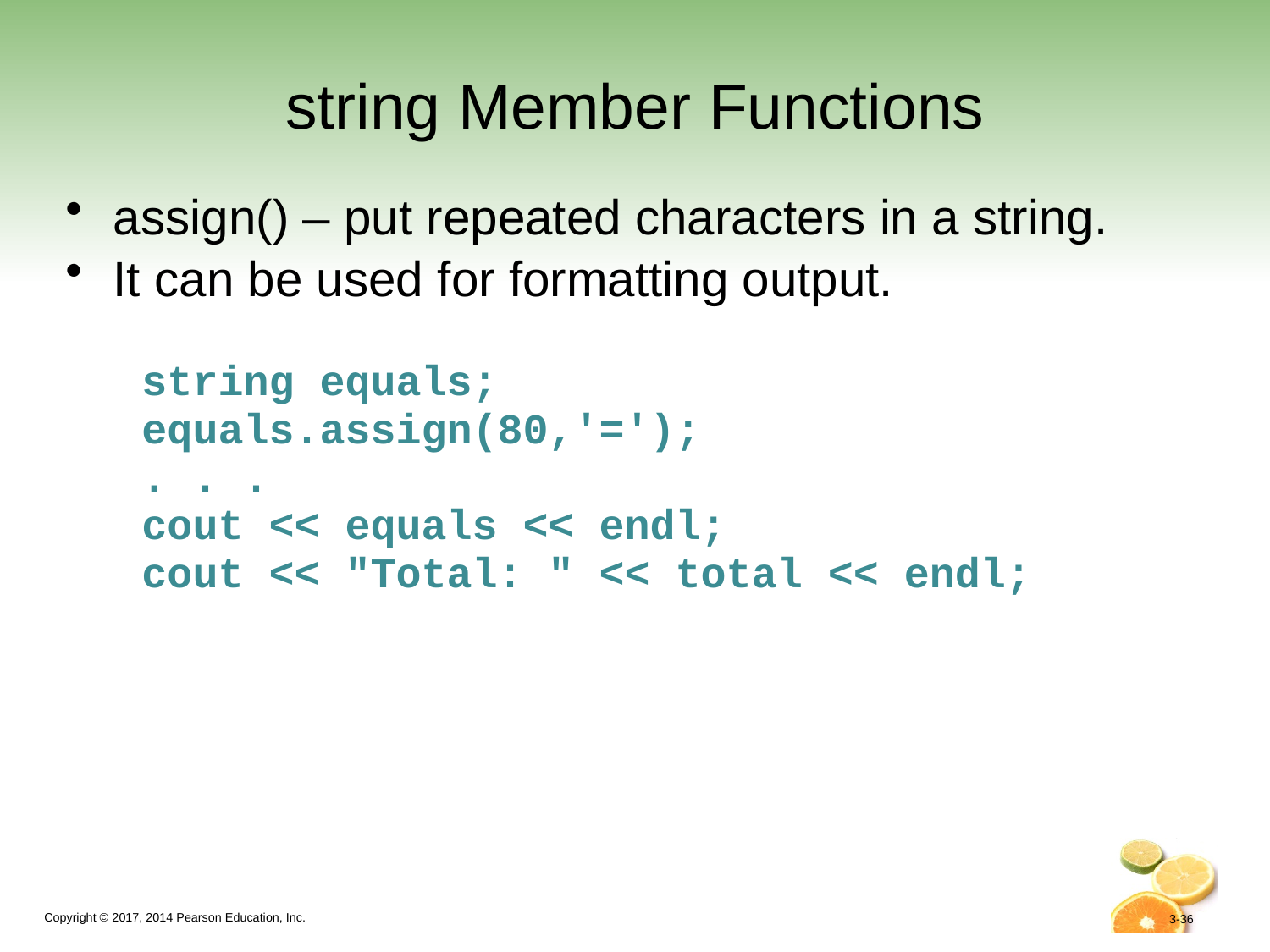

# string Member Functions
assign() – put repeated characters in a string.
It can be used for formatting output.

   string equals;
   equals.assign(80,'=');
   . . .
   cout << equals << endl;
   cout << "Total: " << total << endl;

3-36